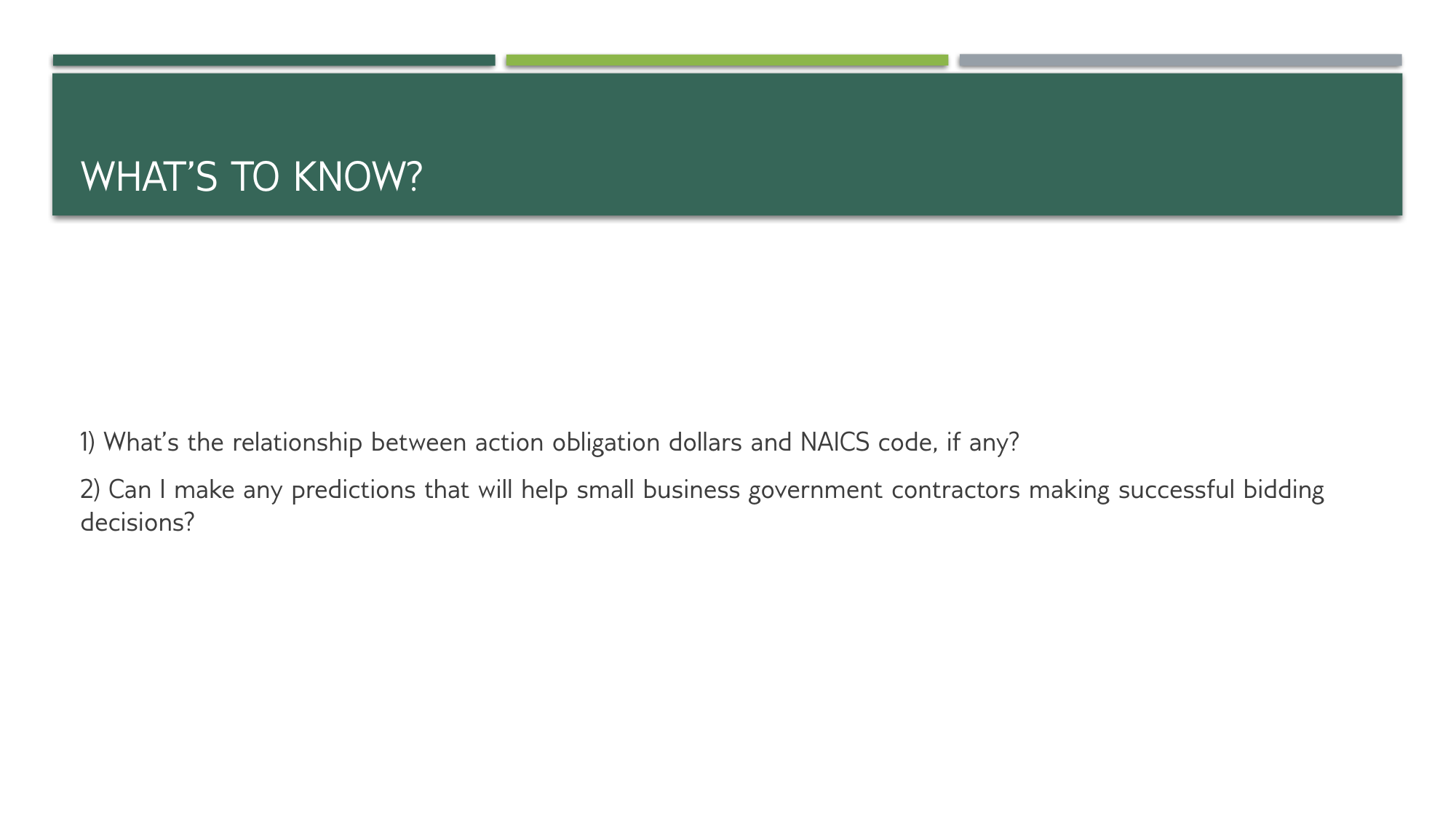

# What’s to know?
1) What’s the relationship between action obligation dollars and NAICS code, if any?
2) Can I make any predictions that will help small business government contractors making successful bidding decisions?